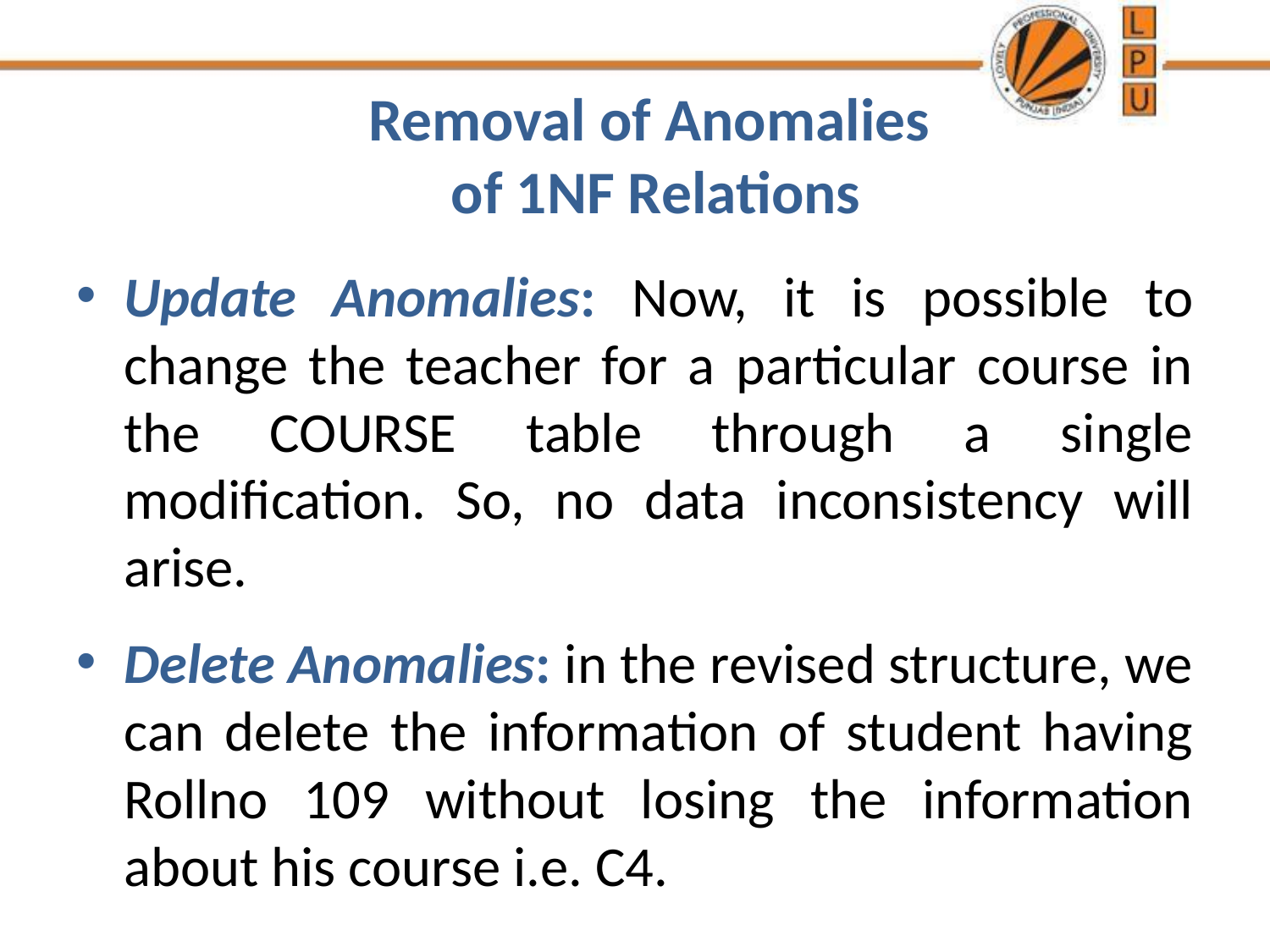

# Removal of Anomalies of 1NF Relations
Update Anomalies: Now, it is possible to change the teacher for a particular course in the COURSE table through a single modification. So, no data inconsistency will arise.
Delete Anomalies: in the revised structure, we can delete the information of student having Rollno 109 without losing the information about his course i.e. C4.